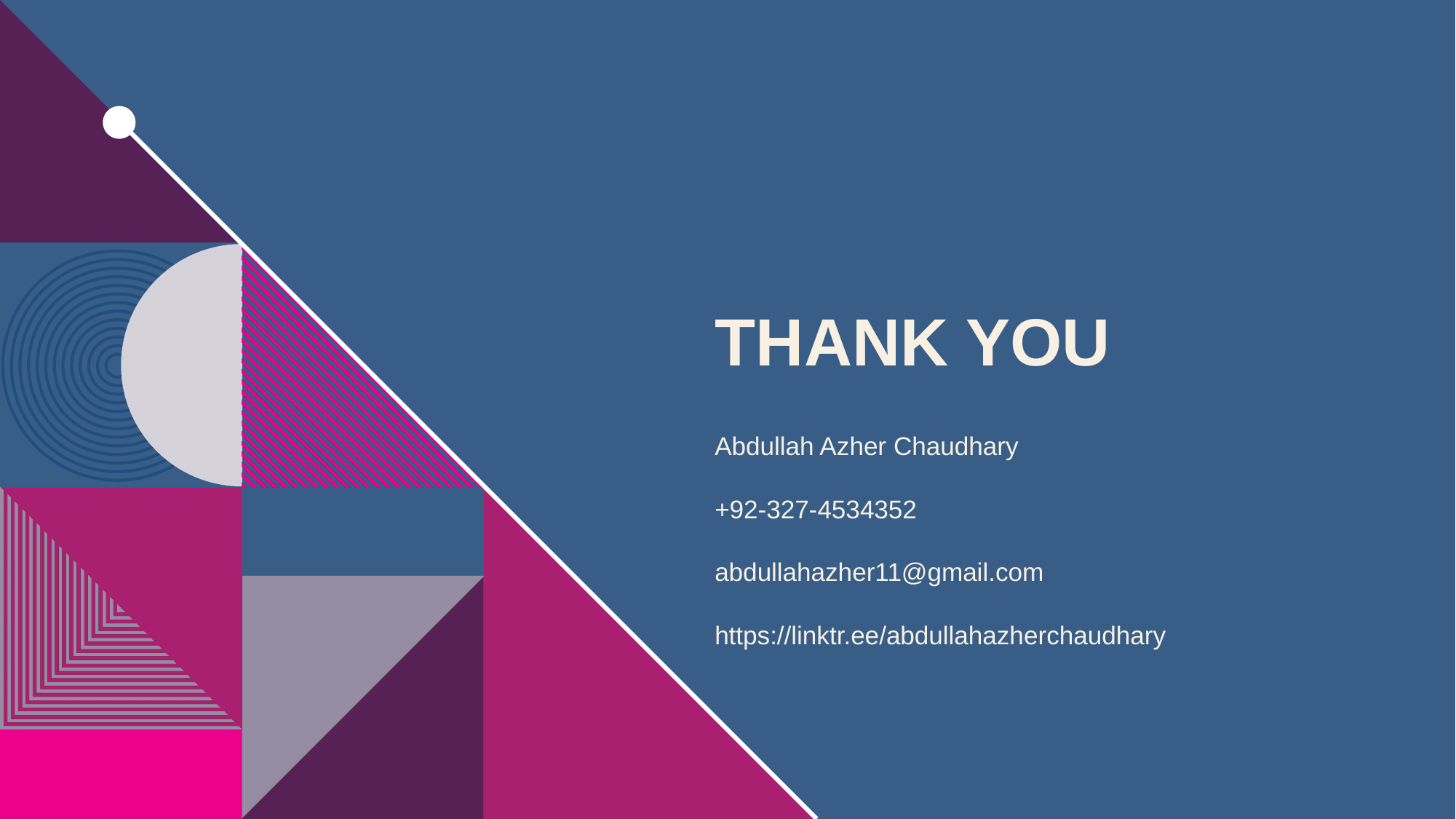

# THANK YOU
Abdullah Azher Chaudhary
+92-327-4534352​
abdullahazher11@gmail.com
https://linktr.ee/abdullahazherchaudhary